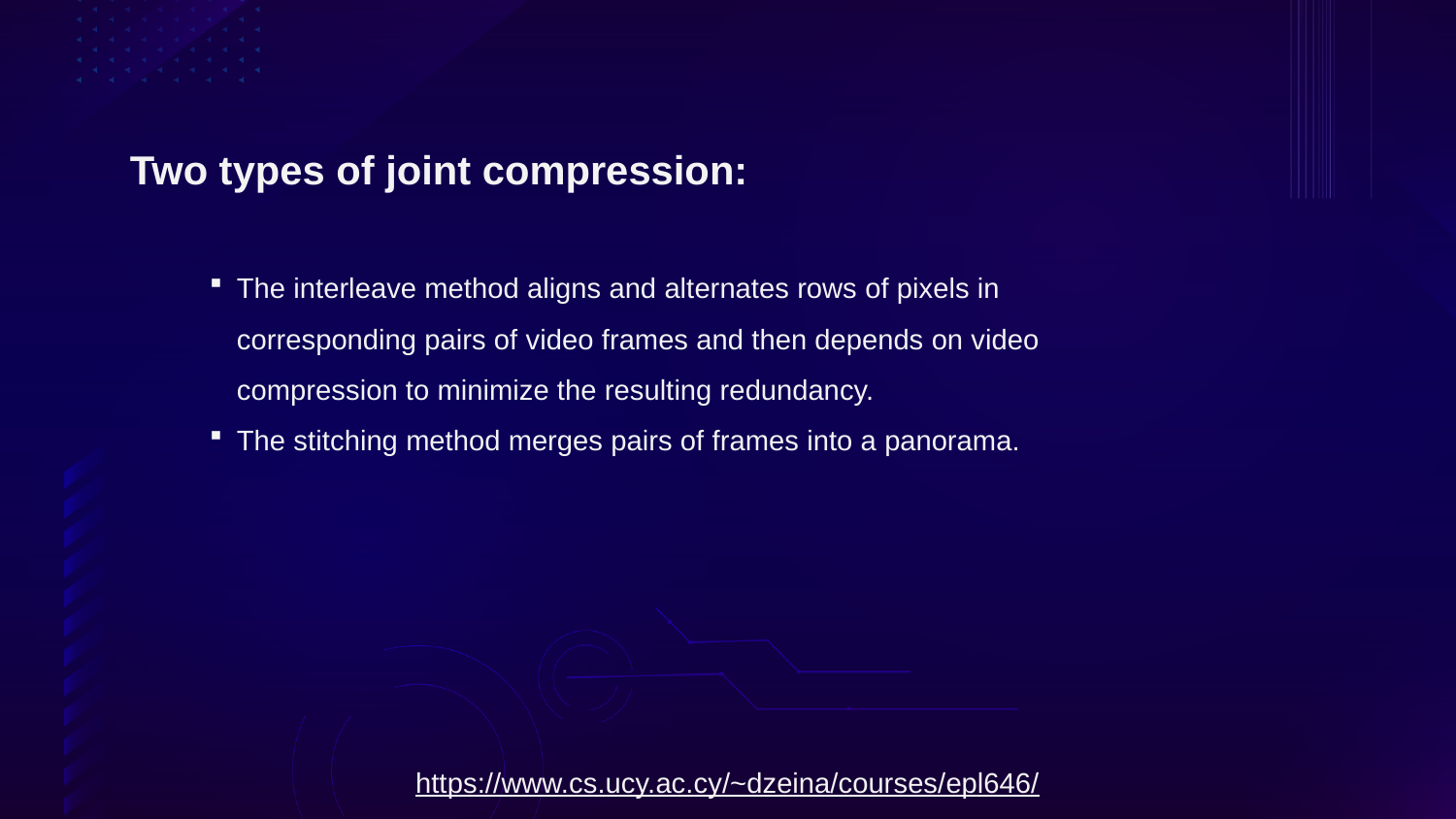

Two types of joint compression:
The interleave method aligns and alternates rows of pixels in corresponding pairs of video frames and then depends on video compression to minimize the resulting redundancy.
The stitching method merges pairs of frames into a panorama.
https://www.cs.ucy.ac.cy/~dzeina/courses/epl646/